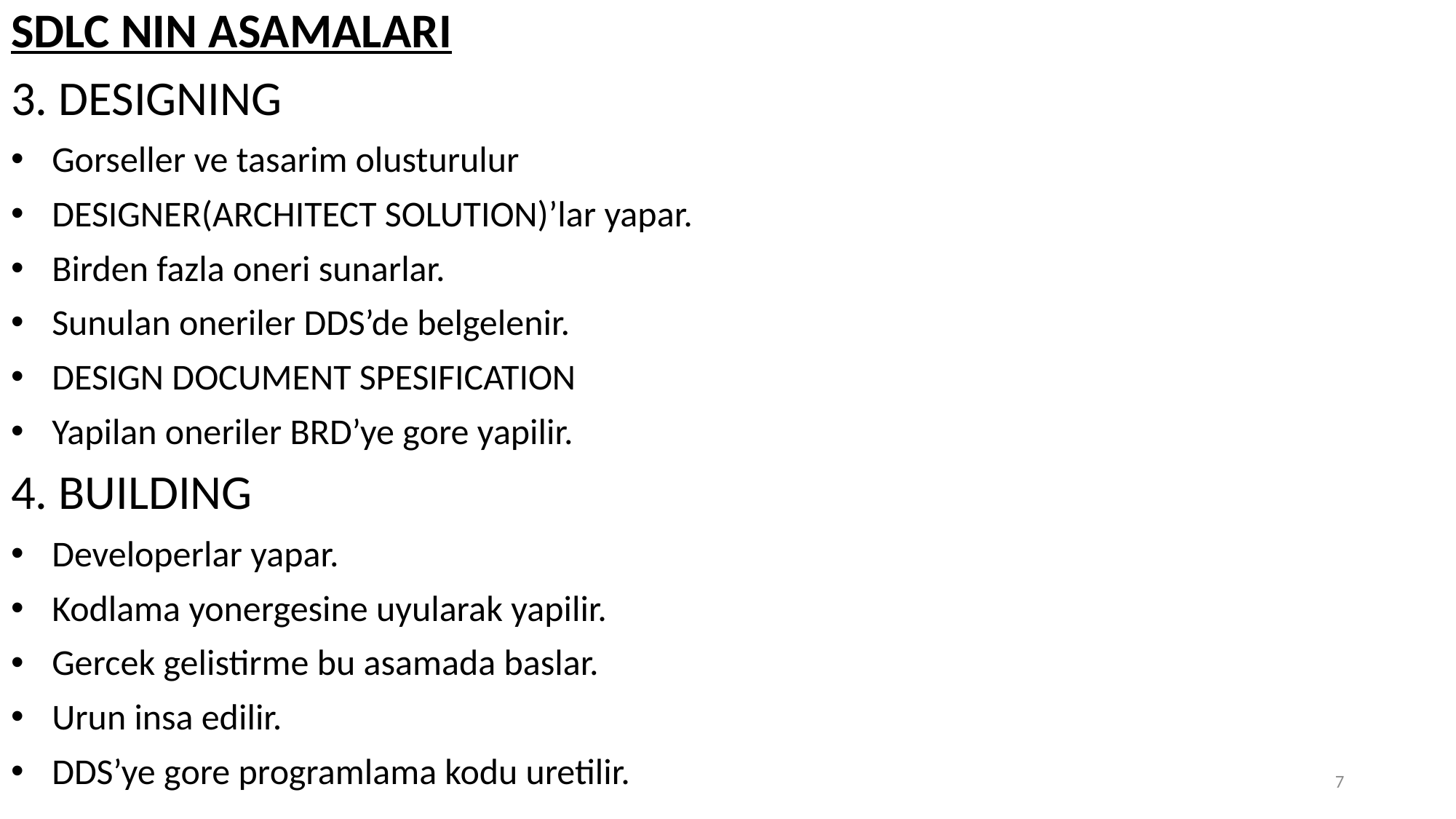

SDLC NIN ASAMALARI
3. DESIGNING
Gorseller ve tasarim olusturulur
DESIGNER(ARCHITECT SOLUTION)’lar yapar.
Birden fazla oneri sunarlar.
Sunulan oneriler DDS’de belgelenir.
DESIGN DOCUMENT SPESIFICATION
Yapilan oneriler BRD’ye gore yapilir.
4. BUILDING
Developerlar yapar.
Kodlama yonergesine uyularak yapilir.
Gercek gelistirme bu asamada baslar.
Urun insa edilir.
DDS’ye gore programlama kodu uretilir.

7